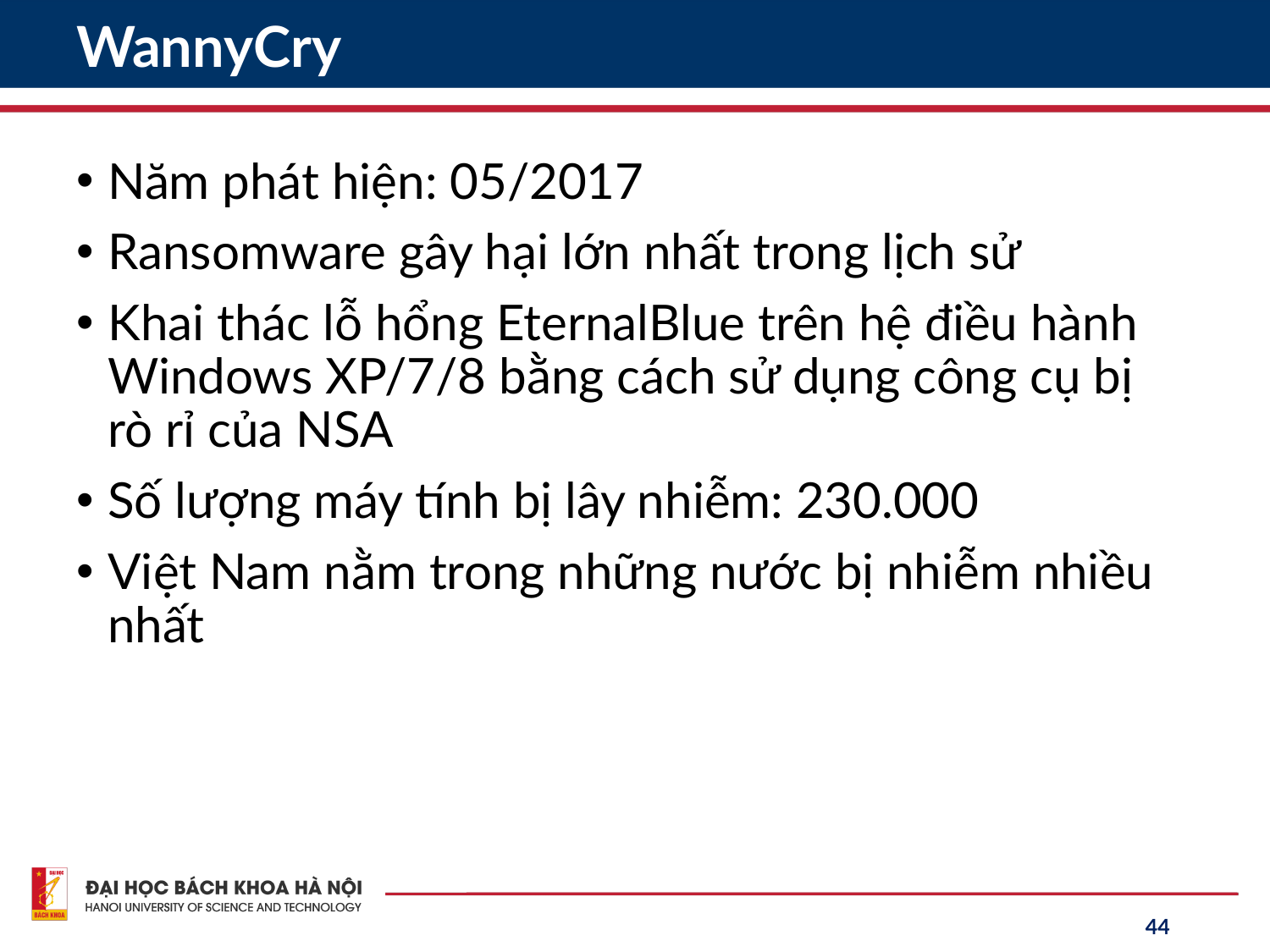

# WannyCry
Năm phát hiện: 05/2017
Ransomware gây hại lớn nhất trong lịch sử
Khai thác lỗ hổng EternalBlue trên hệ điều hành Windows XP/7/8 bằng cách sử dụng công cụ bị rò rỉ của NSA
Số lượng máy tính bị lây nhiễm: 230.000
Việt Nam nằm trong những nước bị nhiễm nhiều nhất
44